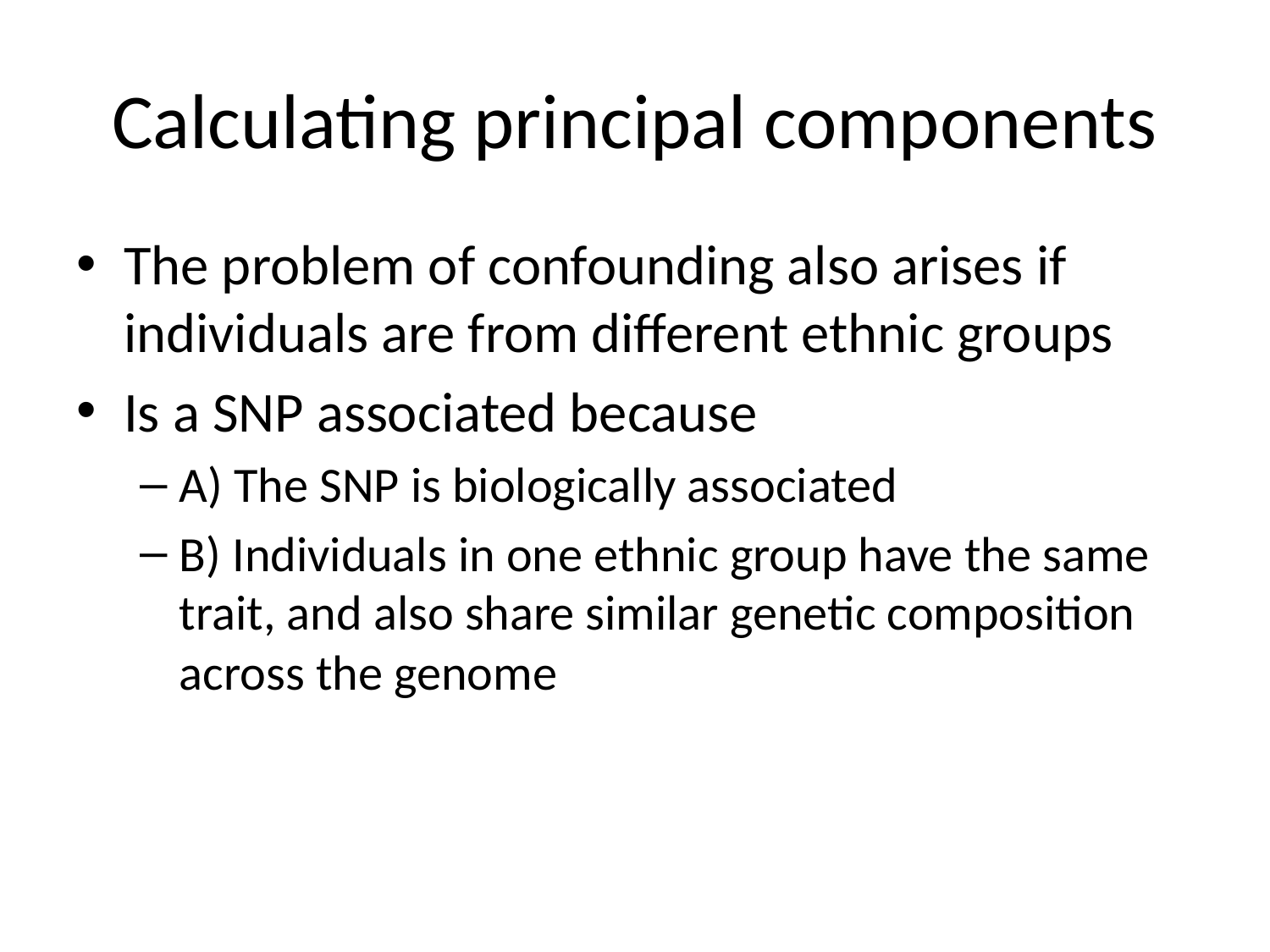

# Calculating principal components
The problem of confounding also arises if individuals are from different ethnic groups
Is a SNP associated because
A) The SNP is biologically associated
B) Individuals in one ethnic group have the same trait, and also share similar genetic composition across the genome